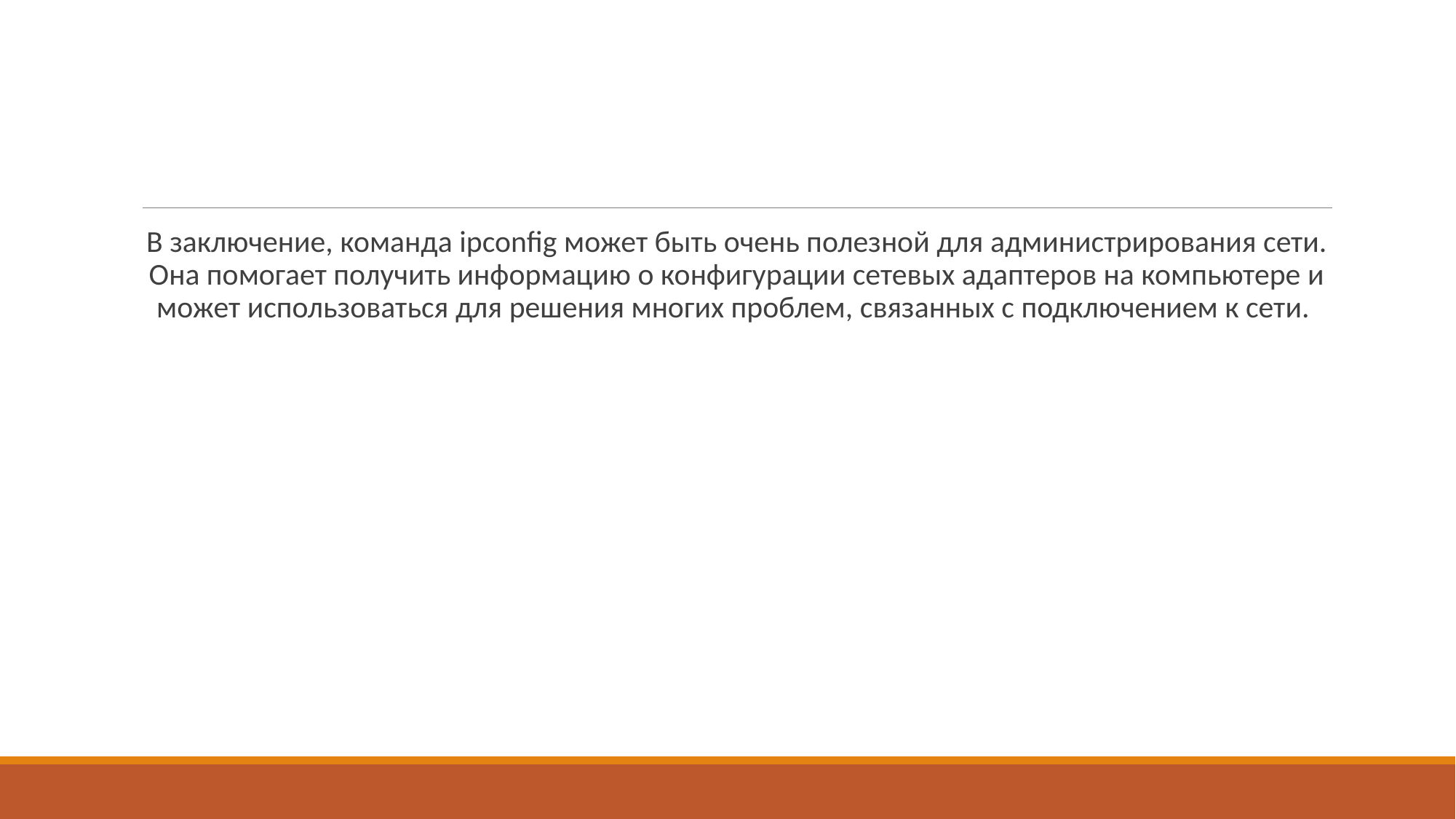

#
В заключение, команда ipconfig может быть очень полезной для администрирования сети. Она помогает получить информацию о конфигурации сетевых адаптеров на компьютере и может использоваться для решения многих проблем, связанных с подключением к сети.